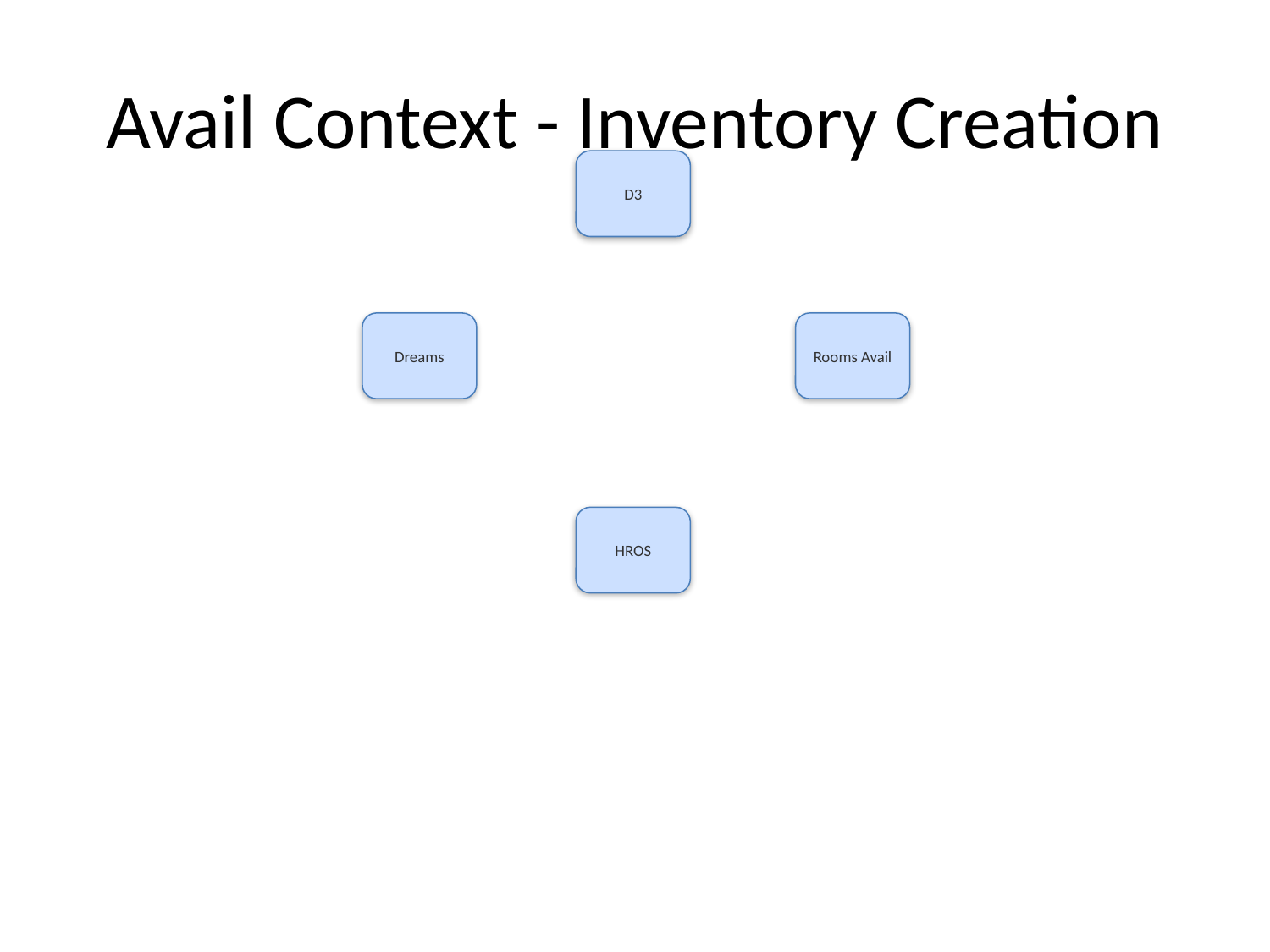

# Avail Context - Inventory Creation
D3
Dreams
Rooms Avail
HROS